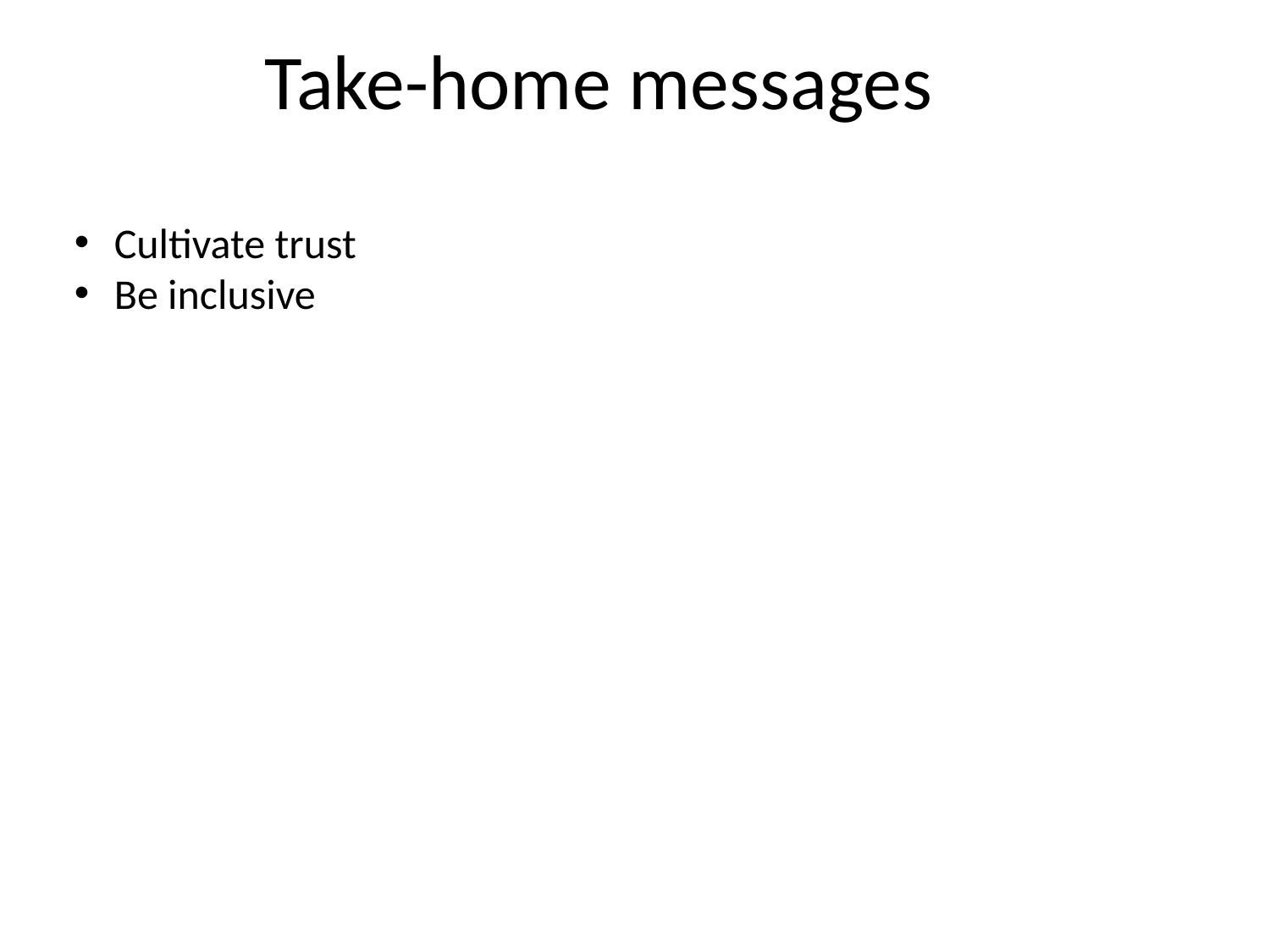

# Take-home messages
Cultivate trust
Be inclusive